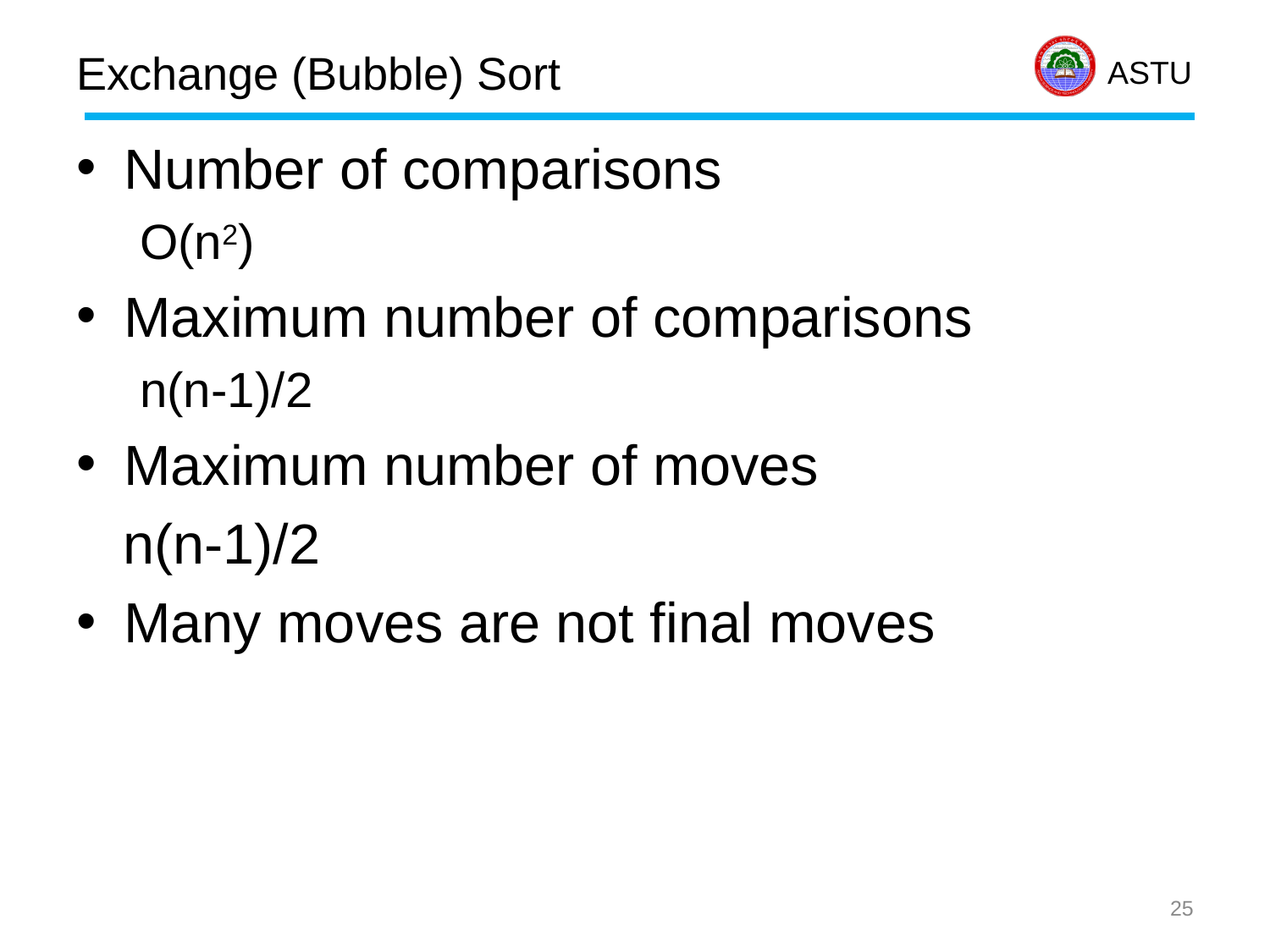

# Exchange (Bubble) Sort
Number of comparisons
O(n2)
Maximum number of comparisons
n(n-1)/2
Maximum number of moves
   n(n-1)/2
Many moves are not final moves
25